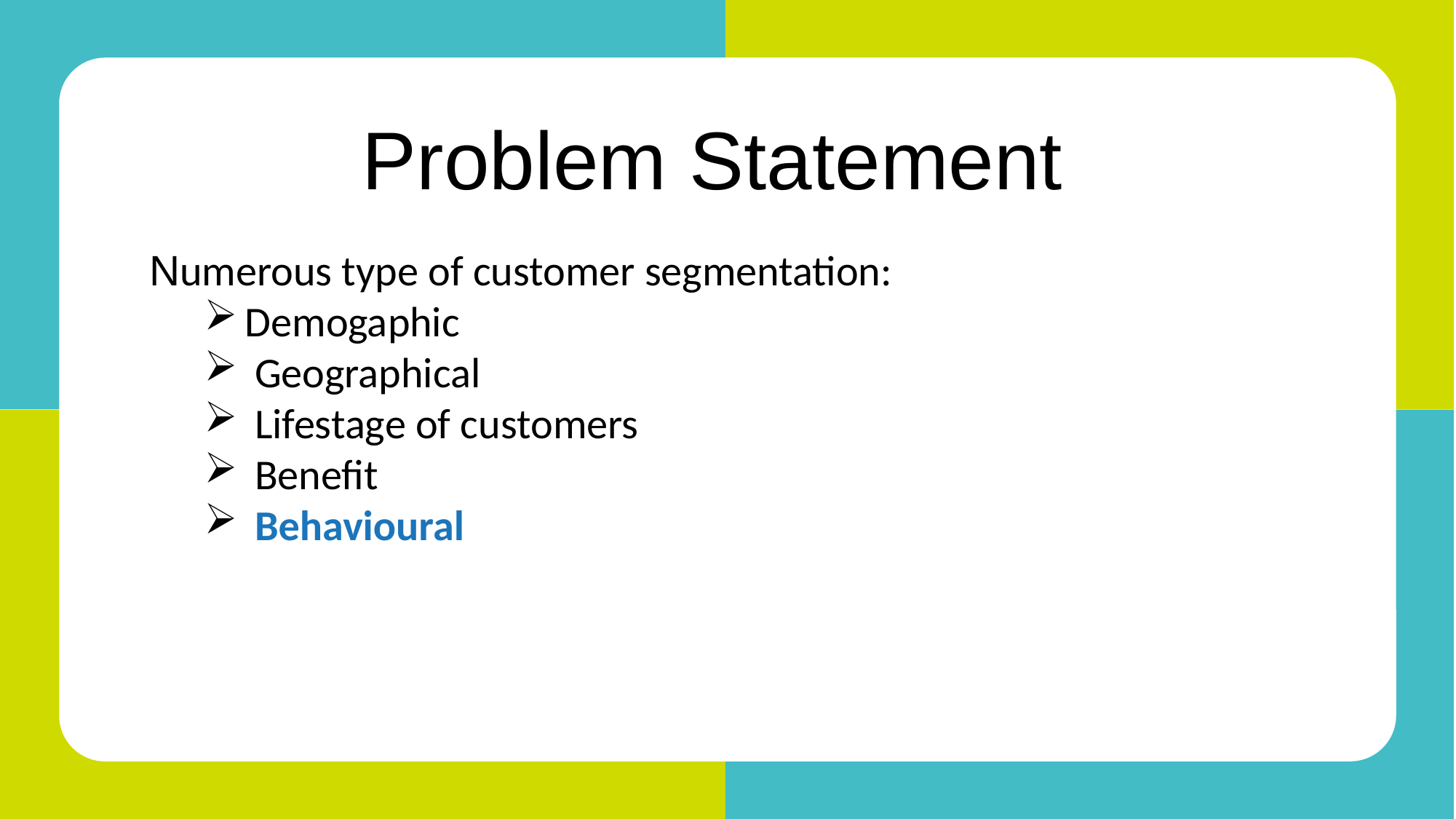

Problem Statement

Numerous type of customer segmentation:
Demogaphic
 Geographical
 Lifestage of customers
 Benefit
 Behavioural